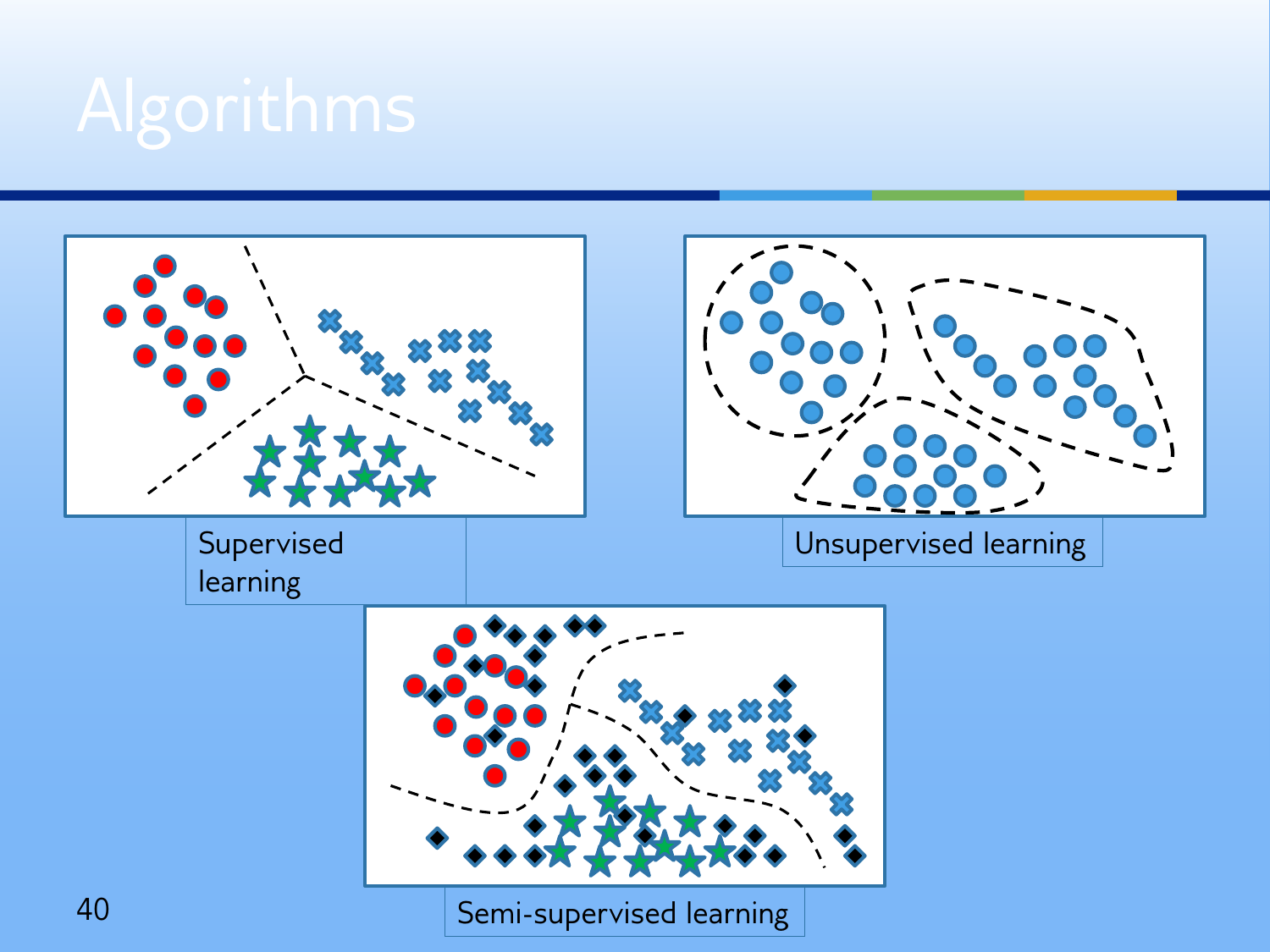

# Algorithms

Unsupervised learning
Supervised learning

40
Semi-supervised learning